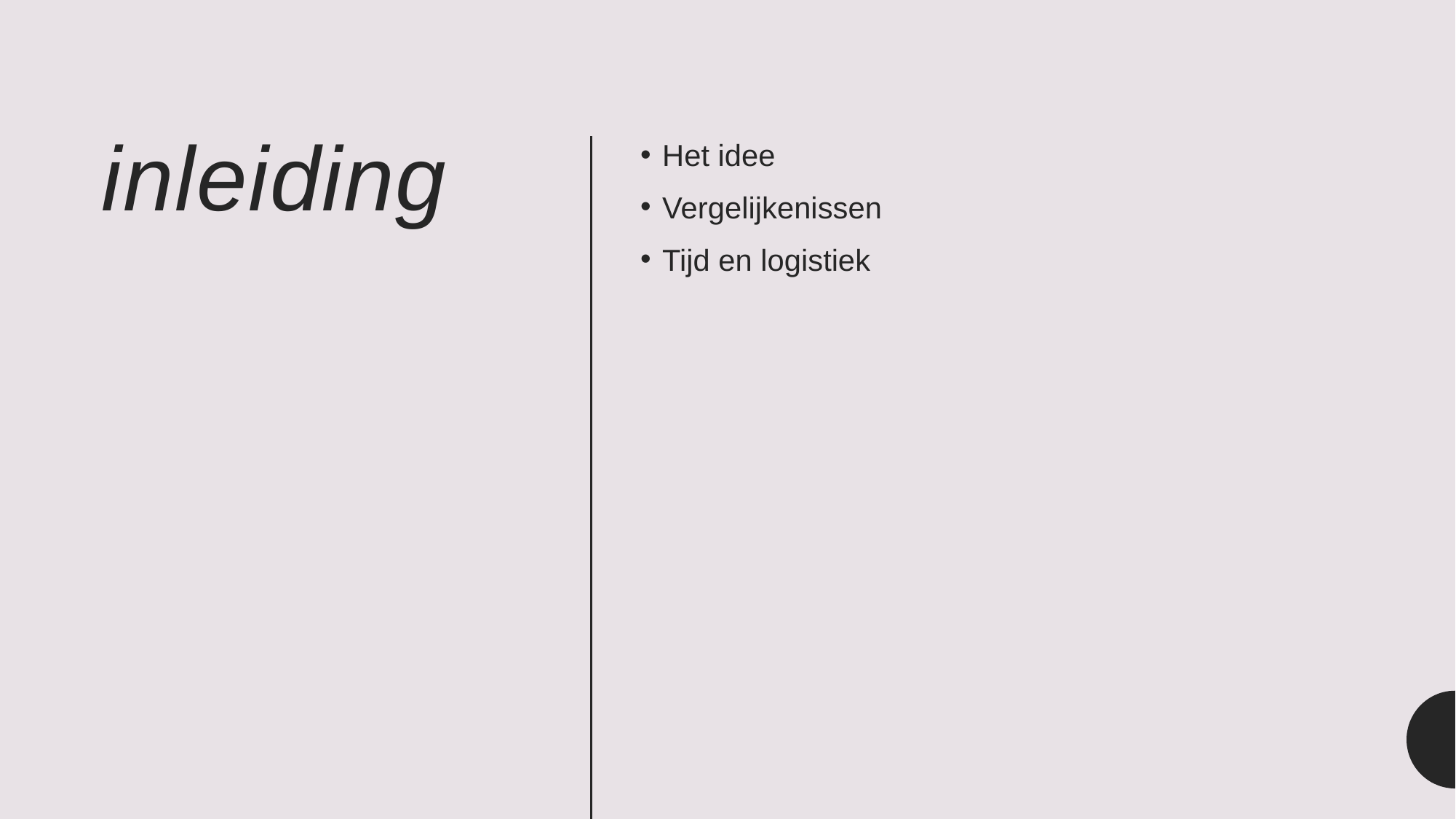

# inleiding
Het idee
Vergelijkenissen
Tijd en logistiek